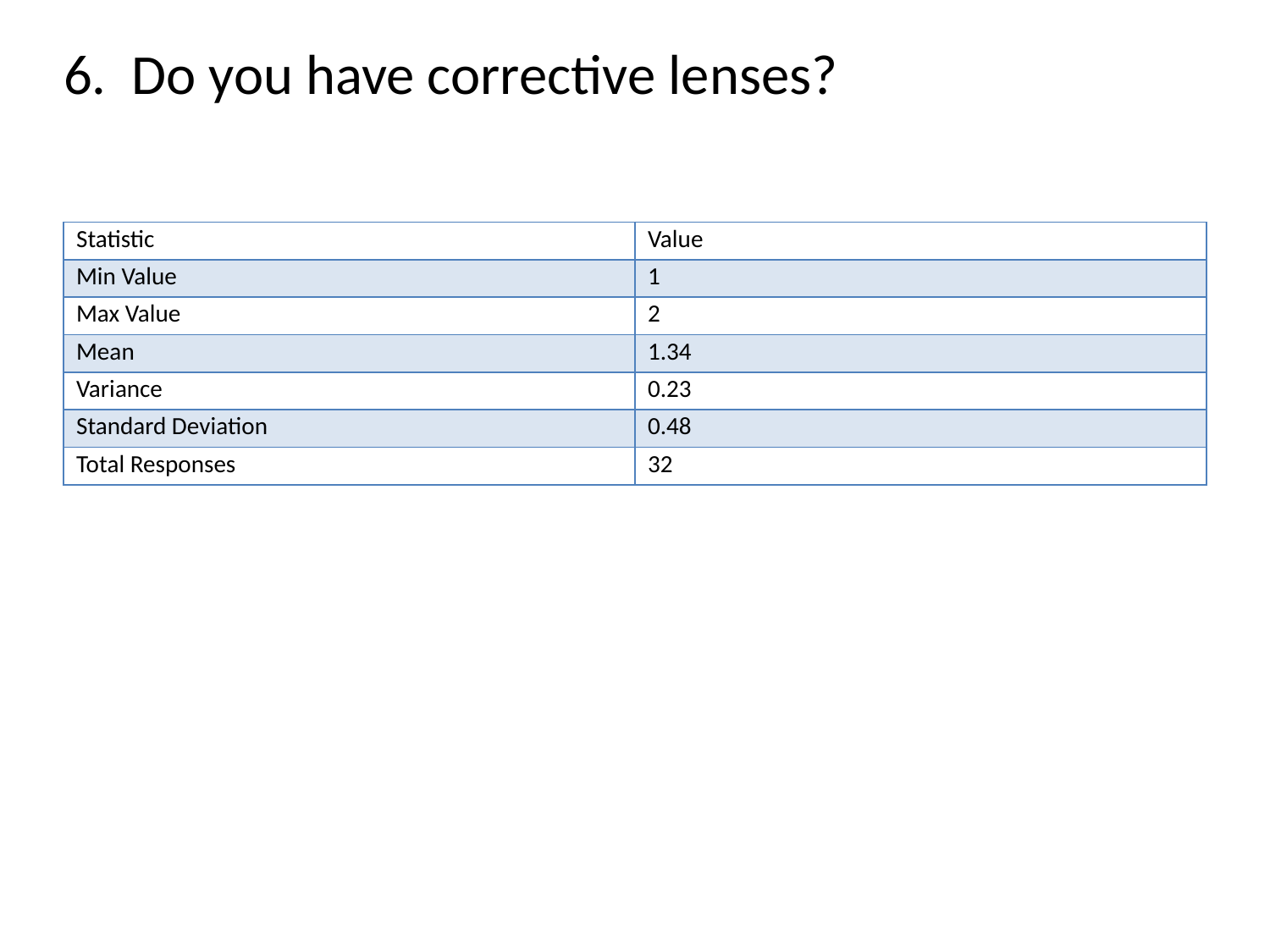

# 6.  Do you have corrective lenses?
| Statistic | Value |
| --- | --- |
| Min Value | 1 |
| Max Value | 2 |
| Mean | 1.34 |
| Variance | 0.23 |
| Standard Deviation | 0.48 |
| Total Responses | 32 |